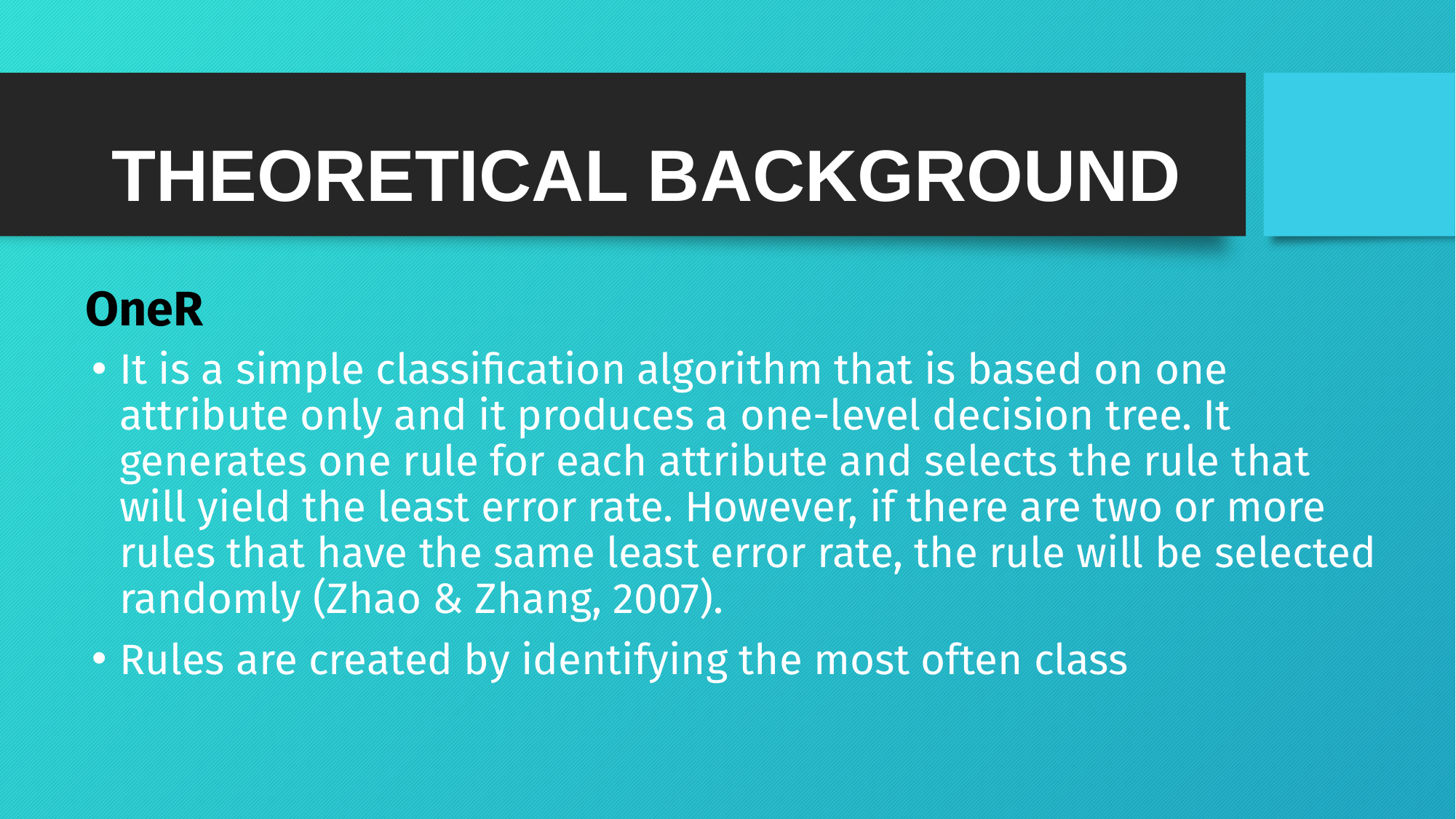

# THEORETICAL BACKGROUND
OneR
It is a simple classification algorithm that is based on one attribute only and it produces a one-level decision tree. It generates one rule for each attribute and selects the rule that will yield the least error rate. However, if there are two or more rules that have the same least error rate, the rule will be selected randomly (Zhao & Zhang, 2007).
Rules are created by identifying the most often class